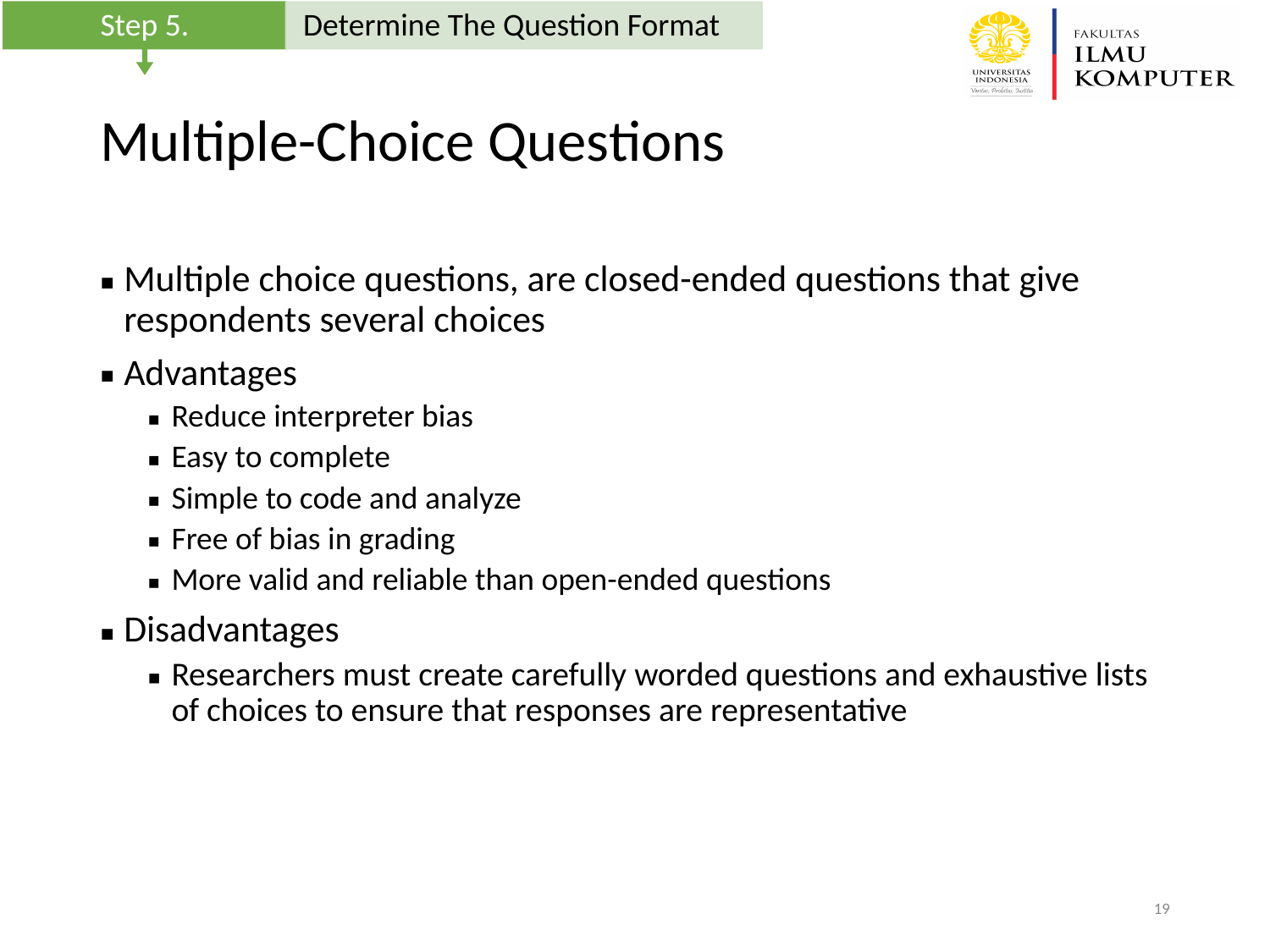

Step 5.

Determine The Question Format
# Multiple-Choice Questions
Multiple choice questions, are closed-ended questions that give respondents several choices
Advantages
Reduce interpreter bias
Easy to complete
Simple to code and analyze
Free of bias in grading
More valid and reliable than open-ended questions
Disadvantages
Researchers must create carefully worded questions and exhaustive lists of choices to ensure that responses are representative

19